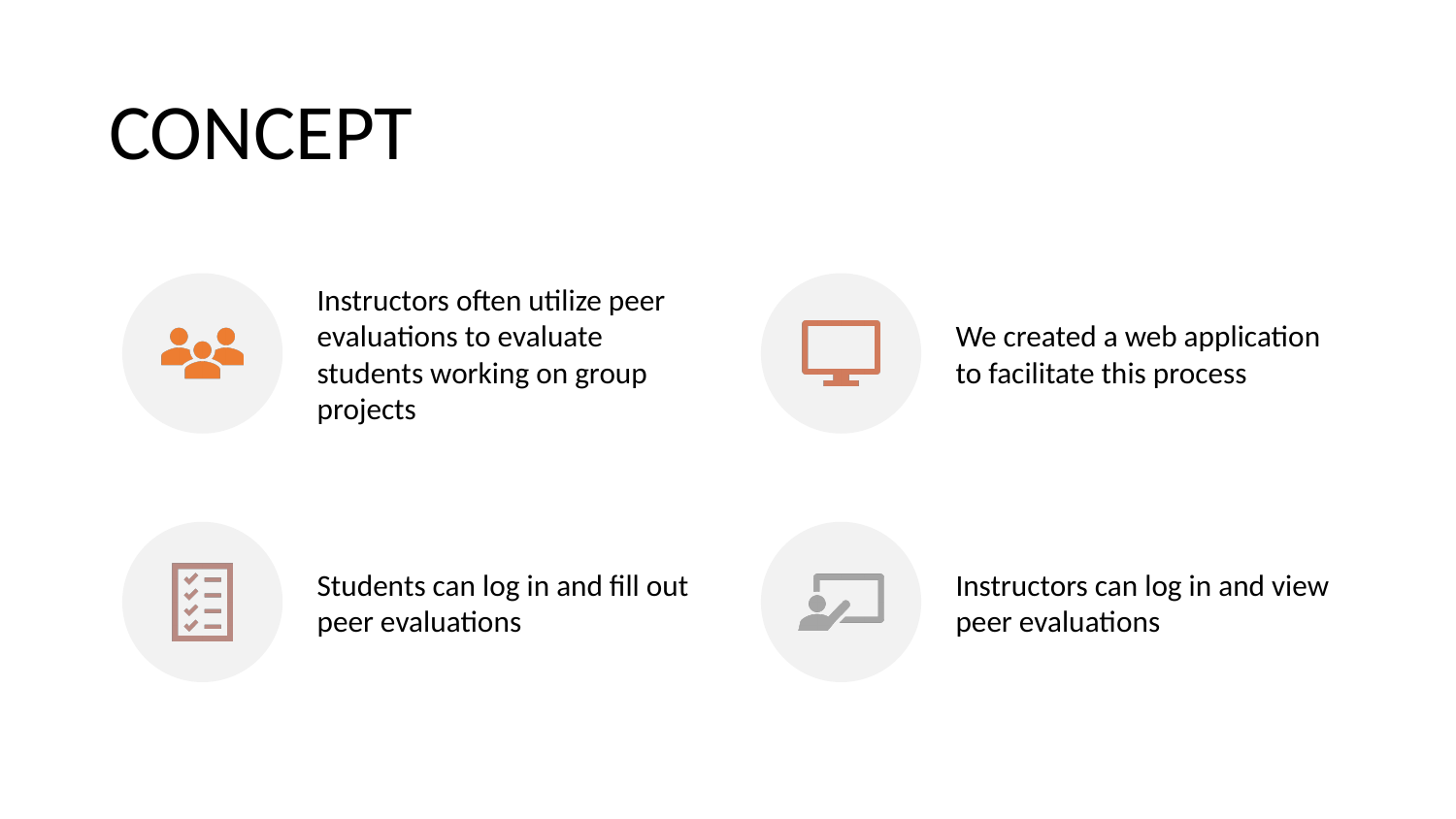

# CONCEPT

Instructors often utilize peer evaluations to evaluate students working on group projects

We created a web application to facilitate this process

Students can log in and fill out peer evaluations

Instructors can log in and view peer evaluations